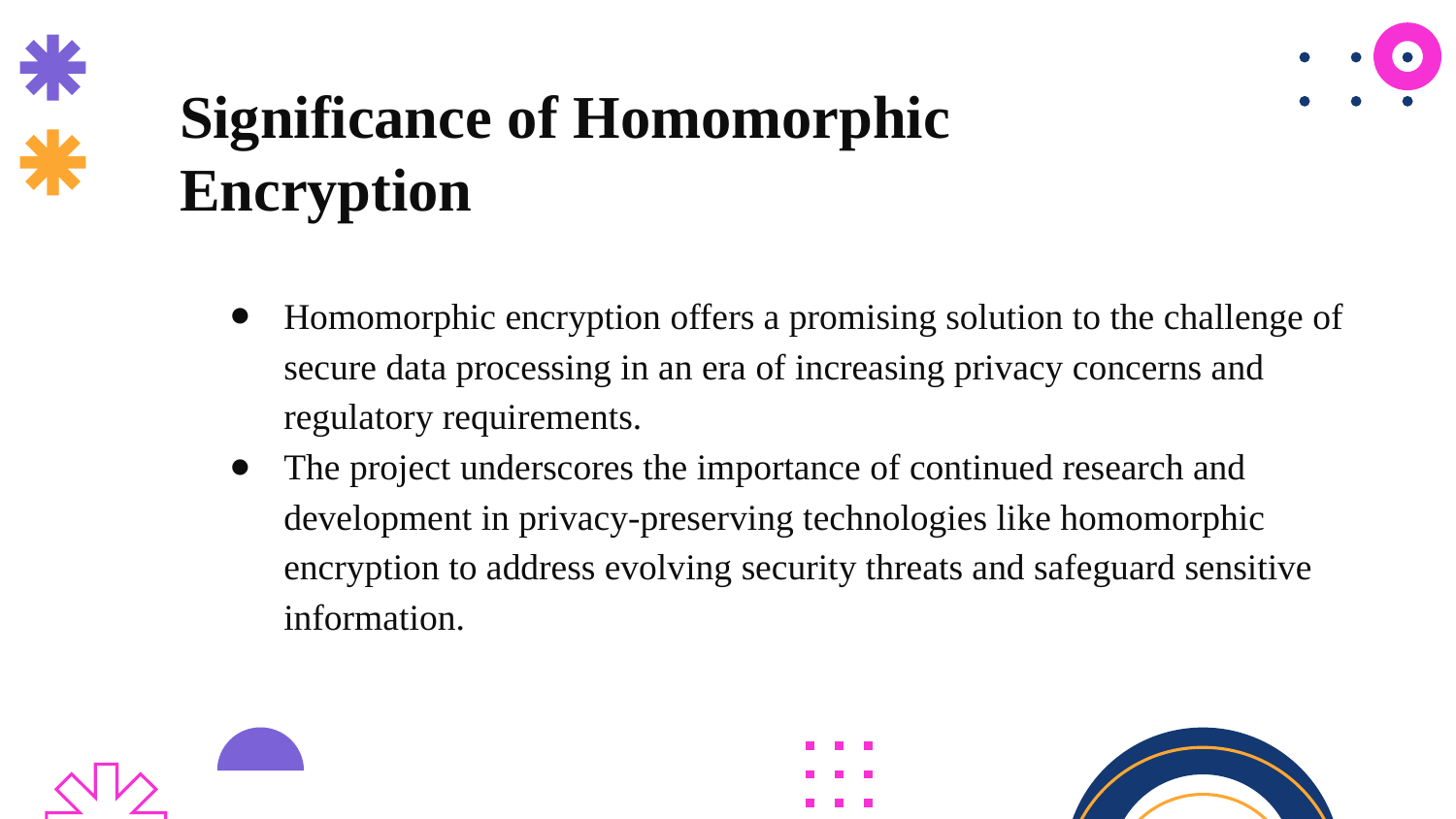

Significance of Homomorphic Encryption

Homomorphic encryption offers a promising solution to the challenge of secure data processing in an era of increasing privacy concerns and regulatory requirements.
The project underscores the importance of continued research and development in privacy-preserving technologies like homomorphic encryption to address evolving security threats and safeguard sensitive information.